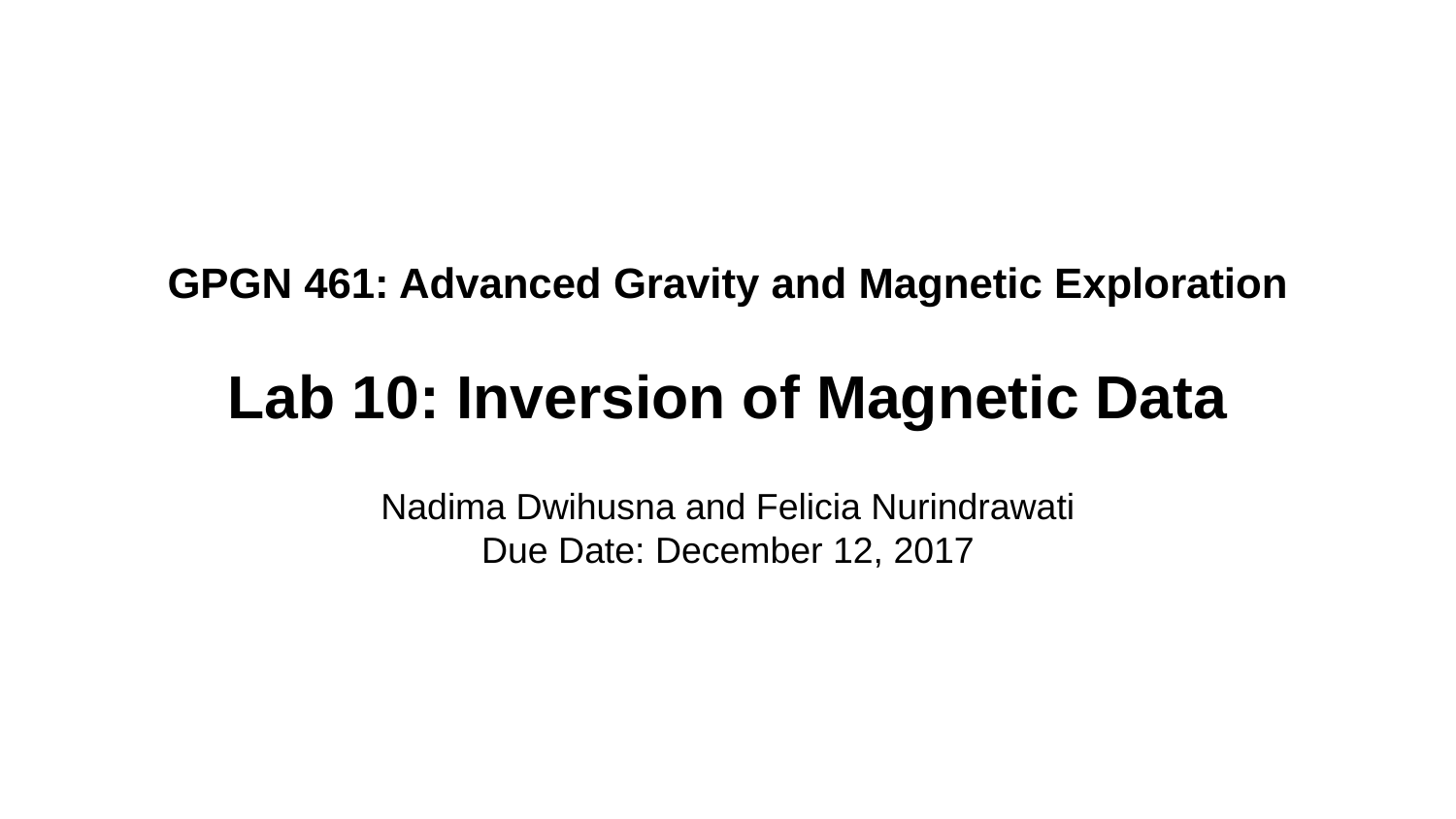

# GPGN 461: Advanced Gravity and Magnetic Exploration

Lab 10: Inversion of Magnetic Data
Nadima Dwihusna and Felicia Nurindrawati
Due Date: December 12, 2017